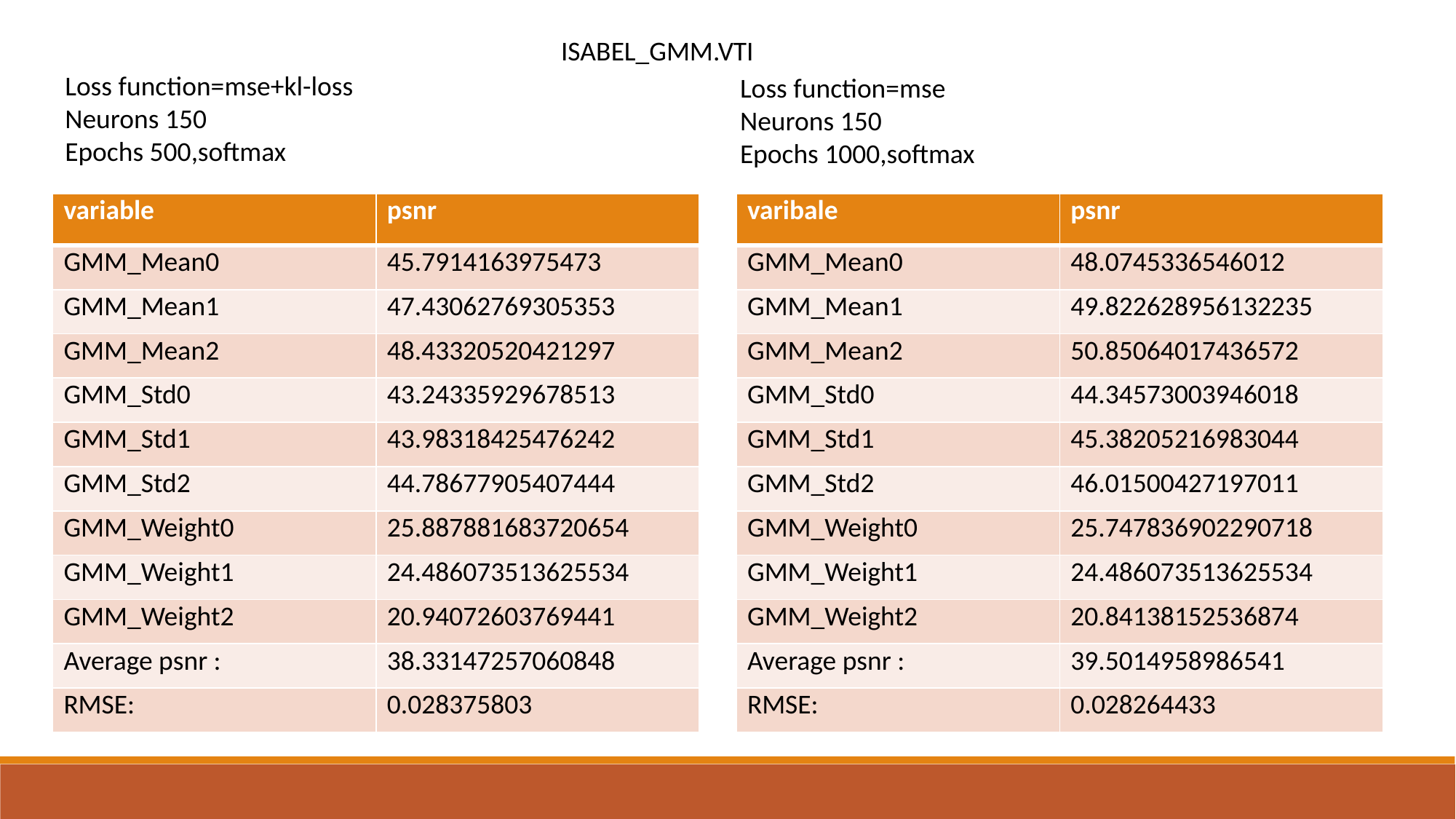

ISABEL_GMM.VTI
Loss function=mse+kl-loss
Neurons 150
Epochs 500,softmax
Loss function=mse
Neurons 150
Epochs 1000,softmax
| variable | psnr |
| --- | --- |
| GMM\_Mean0 | 45.7914163975473 |
| GMM\_Mean1 | 47.43062769305353 |
| GMM\_Mean2 | 48.43320520421297 |
| GMM\_Std0 | 43.24335929678513 |
| GMM\_Std1 | 43.98318425476242 |
| GMM\_Std2 | 44.78677905407444 |
| GMM\_Weight0 | 25.887881683720654 |
| GMM\_Weight1 | 24.486073513625534 |
| GMM\_Weight2 | 20.94072603769441 |
| Average psnr : | 38.33147257060848 |
| RMSE: | 0.028375803 |
| varibale | psnr |
| --- | --- |
| GMM\_Mean0 | 48.0745336546012 |
| GMM\_Mean1 | 49.822628956132235 |
| GMM\_Mean2 | 50.85064017436572 |
| GMM\_Std0 | 44.34573003946018 |
| GMM\_Std1 | 45.38205216983044 |
| GMM\_Std2 | 46.01500427197011 |
| GMM\_Weight0 | 25.747836902290718 |
| GMM\_Weight1 | 24.486073513625534 |
| GMM\_Weight2 | 20.84138152536874 |
| Average psnr : | 39.5014958986541 |
| RMSE: | 0.028264433 |